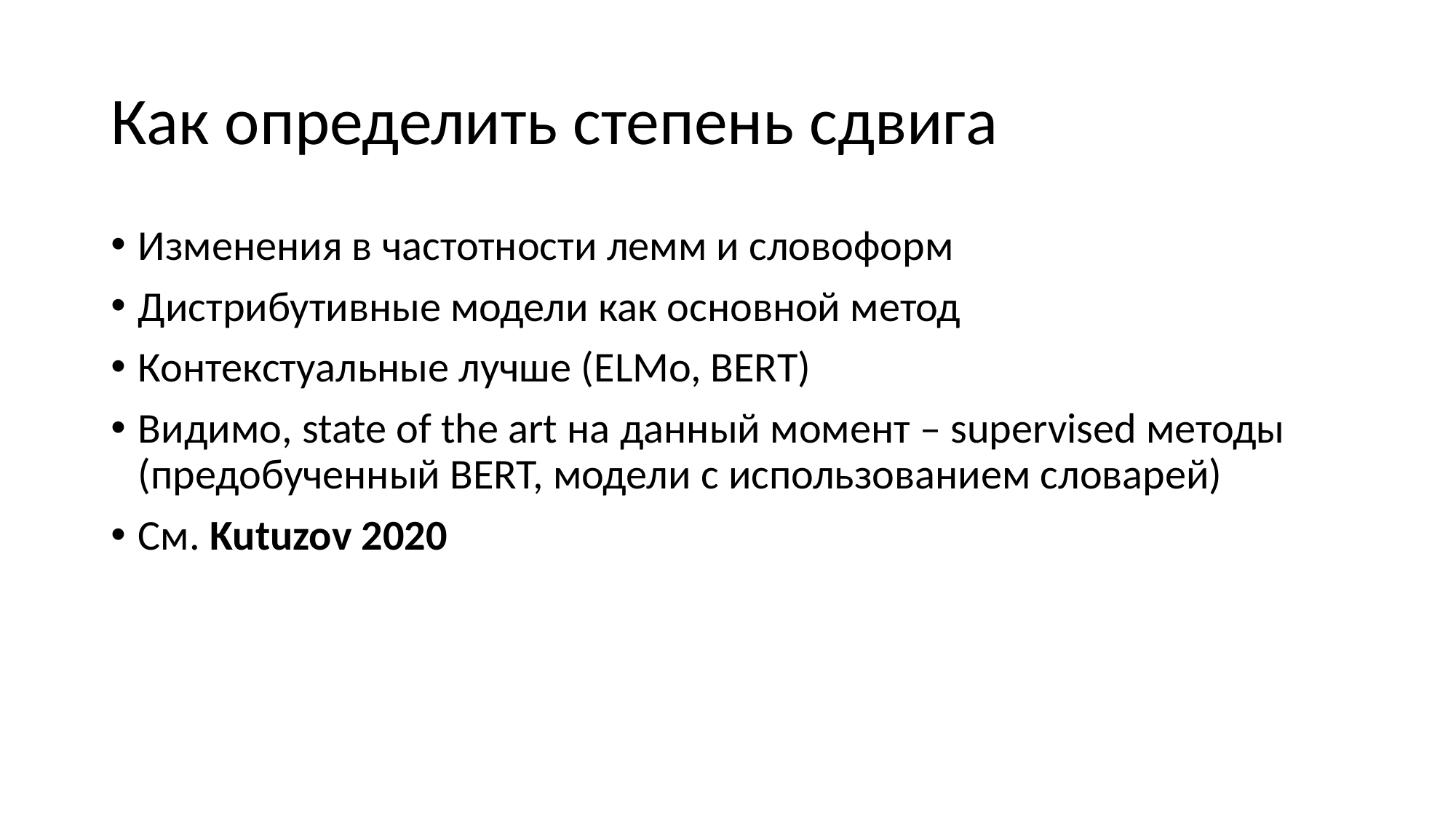

# Как определить степень сдвига
Изменения в частотности лемм и словоформ
Дистрибутивные модели как основной метод
Контекстуальные лучше (ELMo, BERT)
Видимо, state of the art на данный момент – supervised методы (предобученный BERT, модели с использованием словарей)
См. Kutuzov 2020